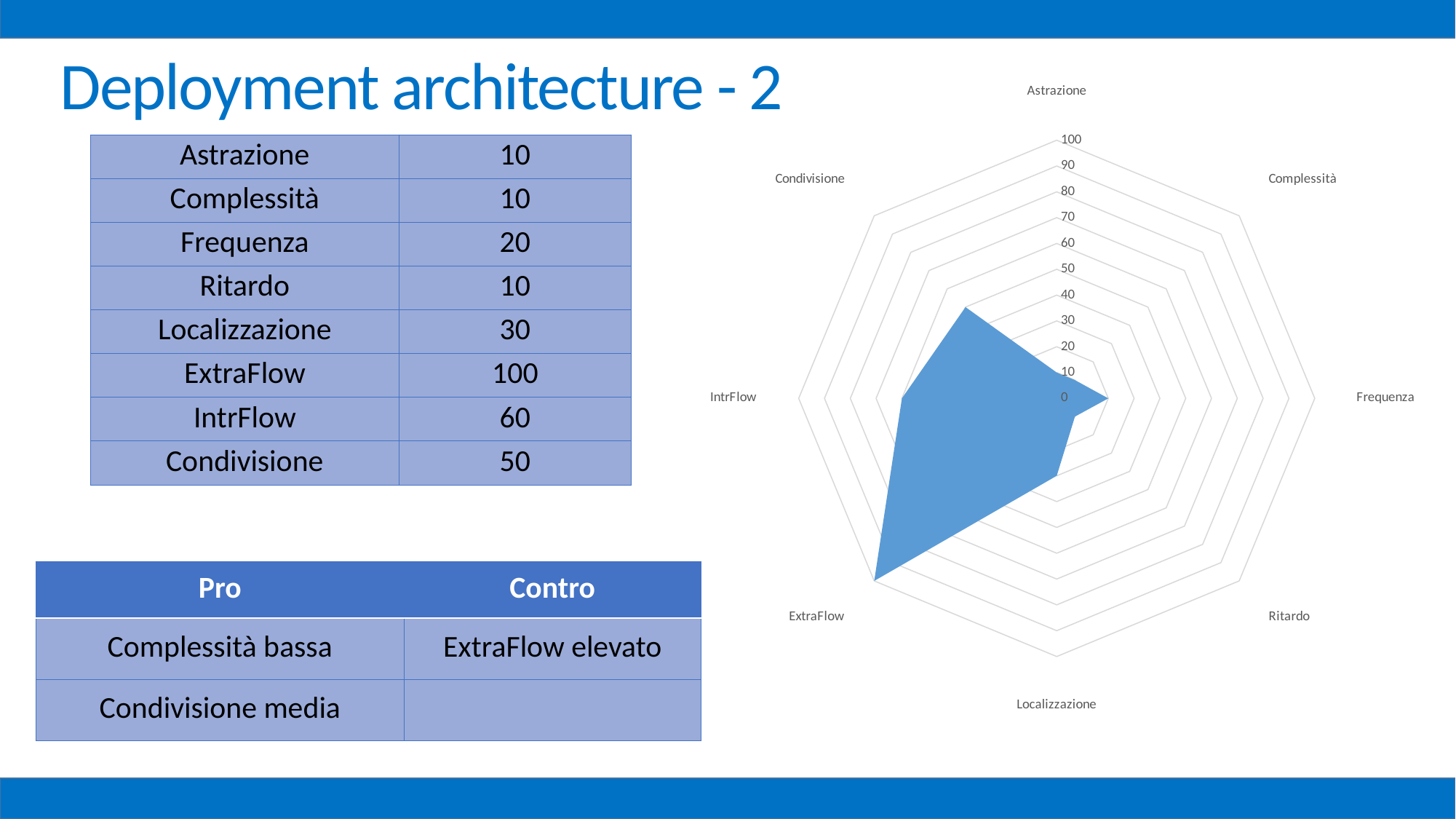

Deployment architecture - 2

### Chart

| Category |  |
|---|---|
| Astrazione | 10.0 |
| Complessità | 10.0 |
| Frequenza | 20.0 |
| Ritardo | 10.0 |
| Localizzazione | 30.0 |
| ExtraFlow | 100.0 |
| IntrFlow | 60.0 |
| Condivisione | 50.0 |
| Astrazione | 10 |
| --- | --- |
| Complessità | 10 |
| Frequenza | 20 |
| Ritardo | 10 |
| Localizzazione | 30 |
| ExtraFlow | 100 |
| IntrFlow | 60 |
| Condivisione | 50 |
| Pro | Contro |
| --- | --- |
| Complessità bassa | ExtraFlow elevato |
| Condivisione media |  |